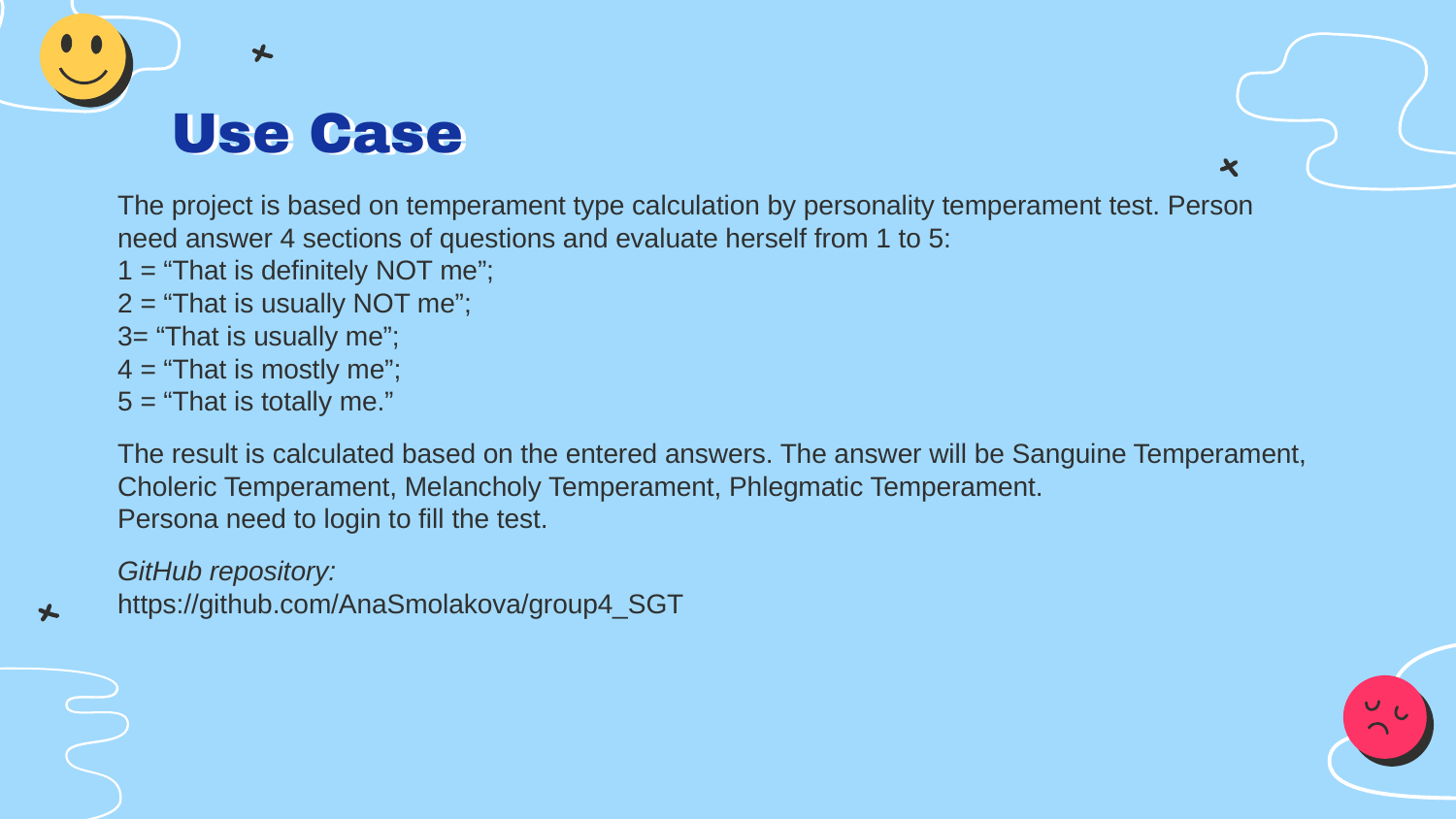

# Use Case

The project is based on temperament type calculation by personality temperament test. Person need answer 4 sections of questions and evaluate herself from 1 to 5:
1 = “That is definitely NOT me”;
2 = “That is usually NOT me”;
3= “That is usually me”;
4 = “That is mostly me”;
5 = “That is totally me.”

The result is calculated based on the entered answers. The answer will be Sanguine Temperament, Choleric Temperament, Melancholy Temperament, Phlegmatic Temperament.
Persona need to login to fill the test.

GitHub repository:
https://github.com/AnaSmolakova/group4_SGT